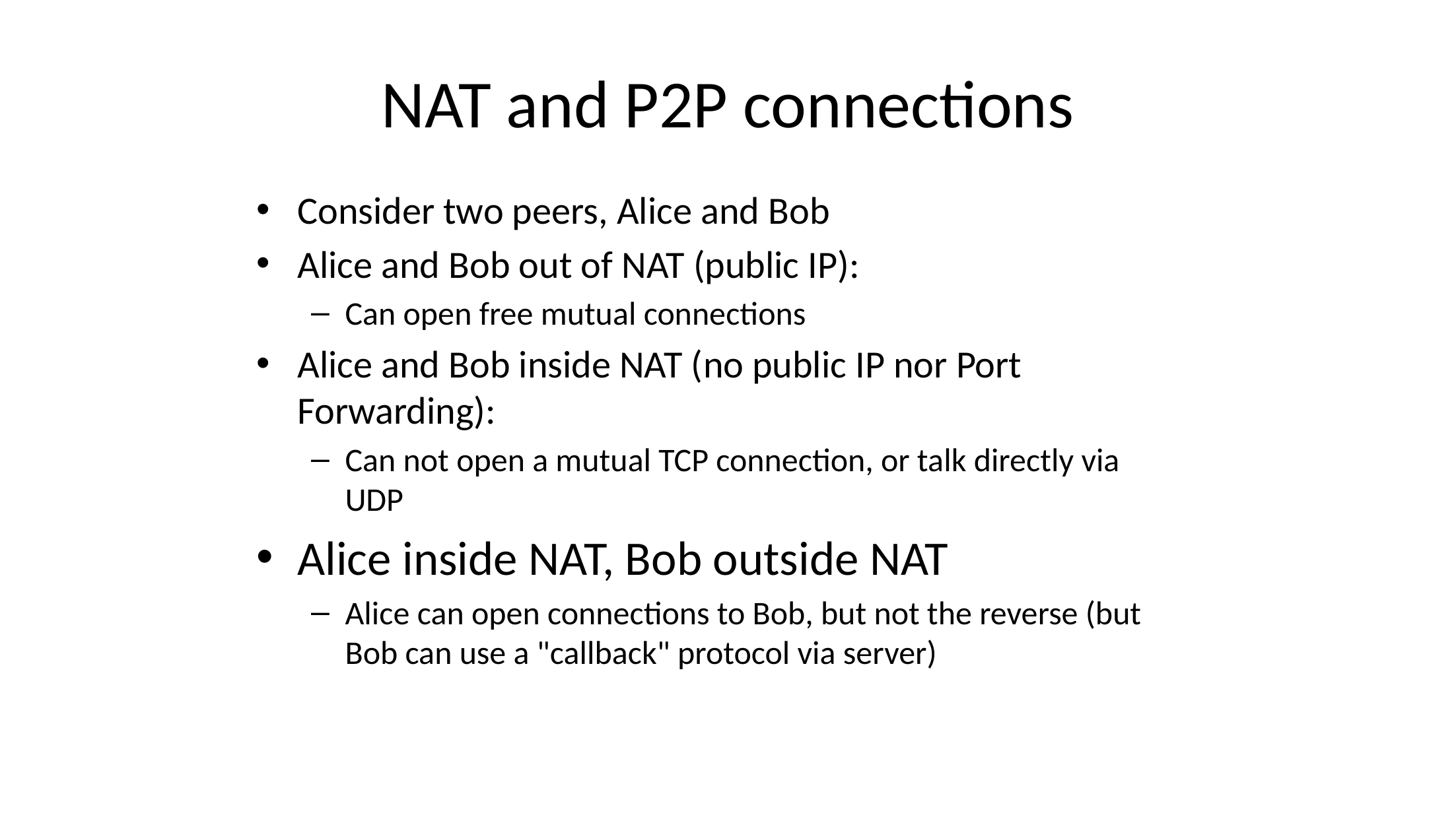

# NAT and P2P connections
Consider two peers, Alice and Bob
Alice and Bob out of NAT (public IP):
Can open free mutual connections
Alice and Bob inside NAT (no public IP nor Port Forwarding):
Can not open a mutual TCP connection, or talk directly via UDP
Alice inside NAT, Bob outside NAT
Alice can open connections to Bob, but not the reverse (but Bob can use a "callback" protocol via server)